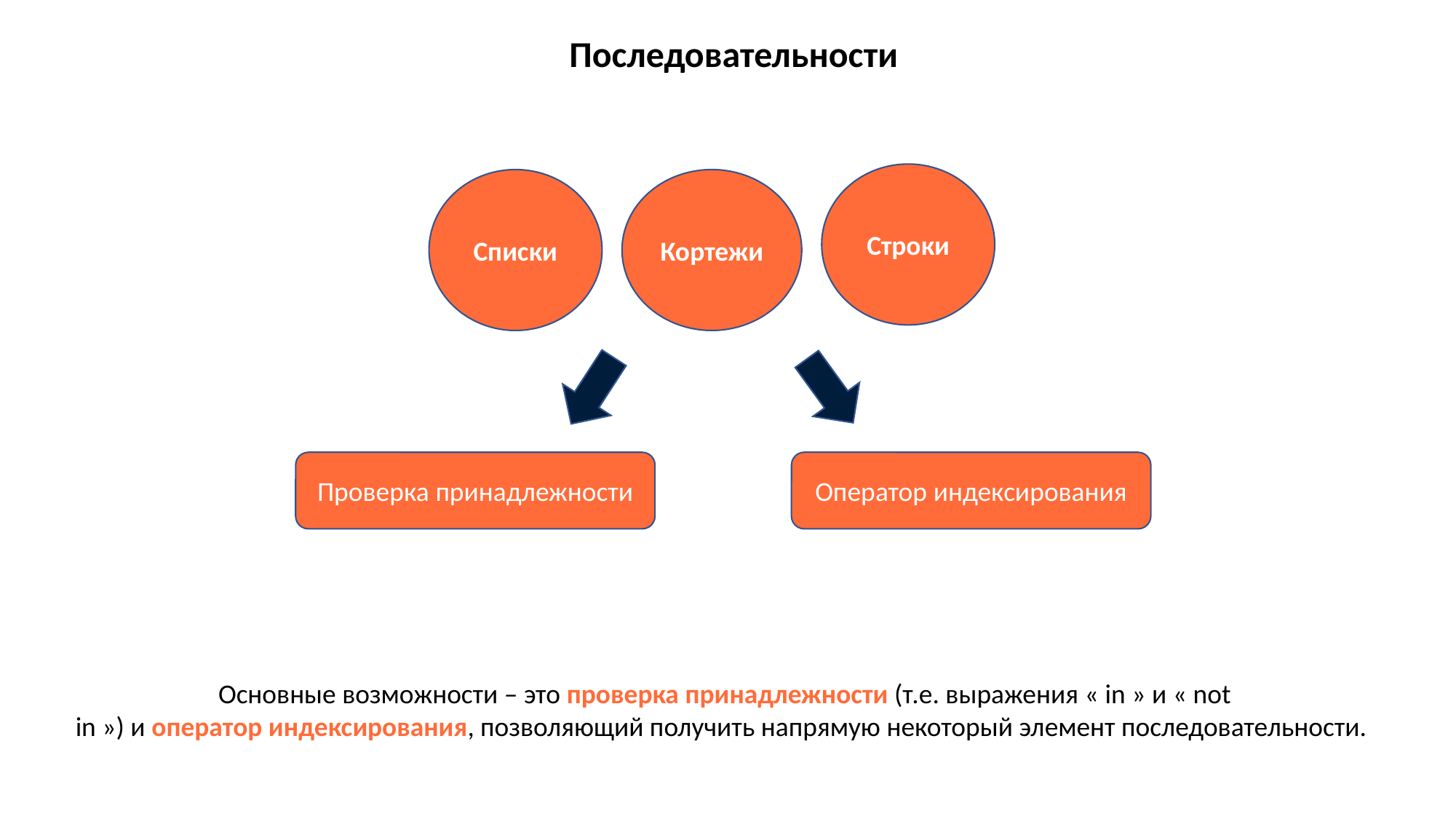

Последовательности
Строки
Cписки
Кортежи

Проверка принадлежности

Оператор индексирования
 Основные возможности – это проверка принадлежности (т.е. выражения « in » и « not
in ») и оператор индексирования, позволяющий получить напрямую некоторый элемент последовательности.